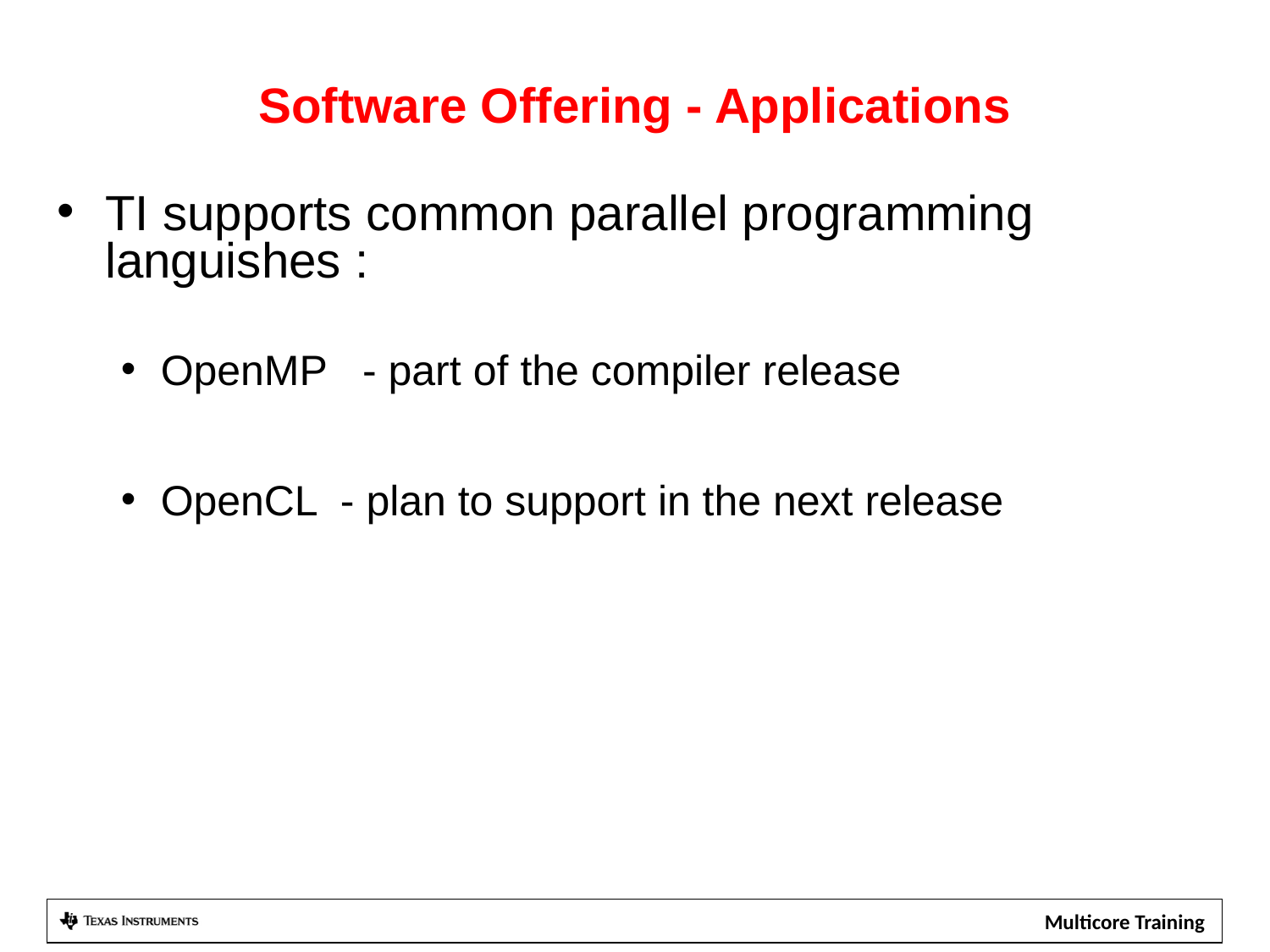

# Software Offering - Applications
TI supports common parallel programming languishes :

OpenMP   - part of the compiler release

OpenCL  - plan to support in the next release